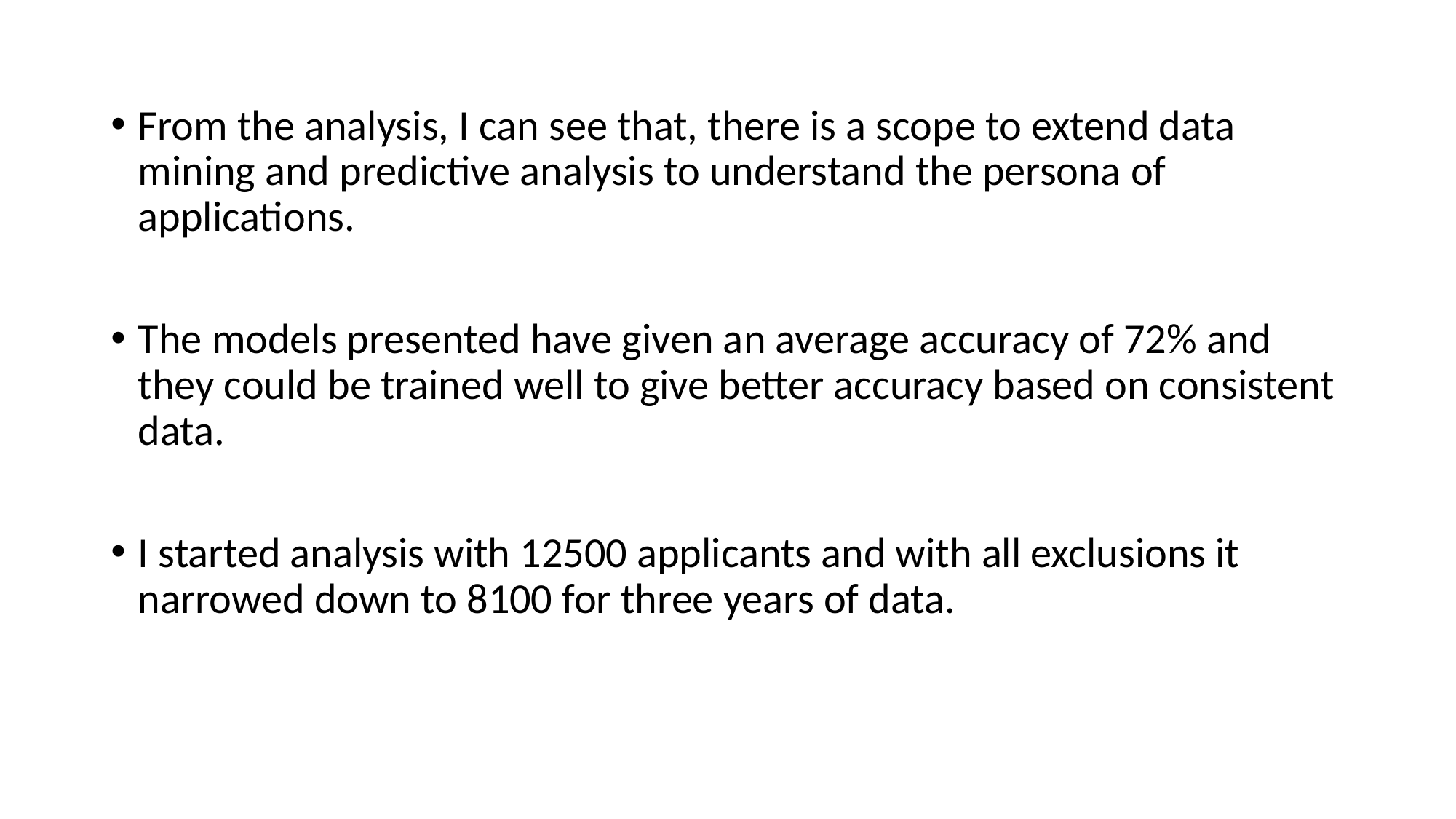

From the analysis, I can see that, there is a scope to extend data mining and predictive analysis to understand the persona of applications.

The models presented have given an average accuracy of 72% and they could be trained well to give better accuracy based on consistent data.

I started analysis with 12500 applicants and with all exclusions it narrowed down to 8100 for three years of data.